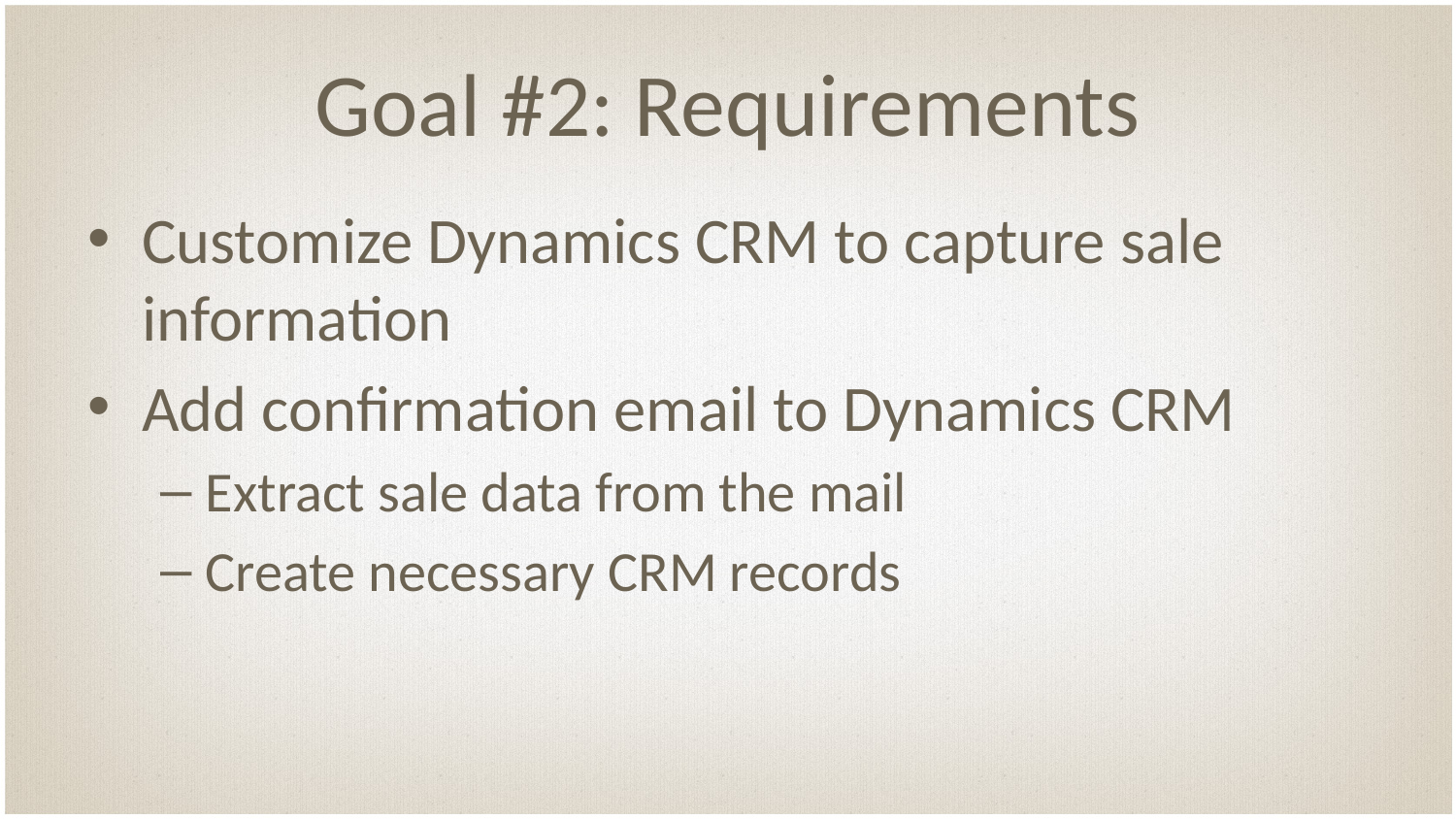

# Goal #2: Requirements
Customize Dynamics CRM to capture sale information
Add confirmation email to Dynamics CRM
Extract sale data from the mail
Create necessary CRM records